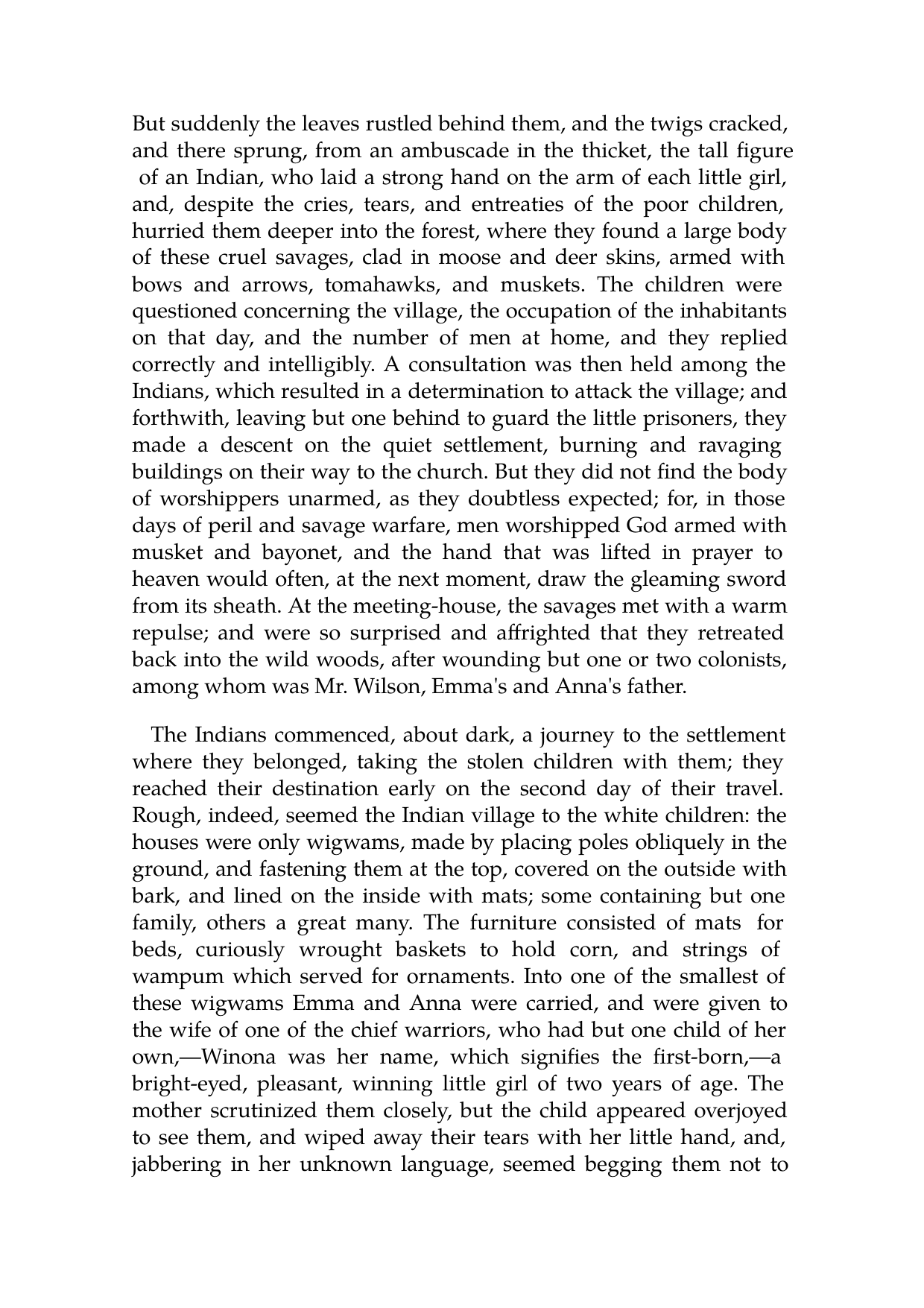

But suddenly the leaves rustled behind them, and the twigs cracked,  and there sprung, from an ambuscade in the thicket, the tall figure  of an Indian, who laid a strong hand on the arm of each little girl,  and, despite the cries, tears, and entreaties of the poor children,  hurried them deeper into the forest, where they found a large body  of these cruel savages, clad in moose and deer skins, armed with  bows and arrows, tomahawks, and muskets. The children were  questioned concerning the village, the occupation of the inhabitants  on that day, and the number of men at home, and they replied  correctly and intelligibly. A consultation was then held among the  Indians, which resulted in a determination to attack the village; and  forthwith, leaving but one behind to guard the little prisoners, they  made a descent on the quiet settlement, burning and ravaging  buildings on their way to the church. But they did not find the body  of worshippers unarmed, as they doubtless expected; for, in those  days of peril and savage warfare, men worshipped God armed with  musket and bayonet, and the hand that was lifted in prayer to  heaven would often, at the next moment, draw the gleaming sword  from its sheath. At the meeting-house, the savages met with a warm  repulse; and were so surprised and affrighted that they retreated  back into the wild woods, after wounding but one or two colonists,  among whom was Mr. Wilson, Emma's and Anna's father.
The Indians commenced, about dark, a journey to the settlement  where they belonged, taking the stolen children with them; they  reached their destination early on the second day of their travel.  Rough, indeed, seemed the Indian village to the white children: the  houses were only wigwams, made by placing poles obliquely in the  ground, and fastening them at the top, covered on the outside with  bark, and lined on the inside with mats; some containing but one  family, others a great many. The furniture consisted of mats for  beds, curiously wrought baskets to hold corn, and strings of  wampum which served for ornaments. Into one of the smallest of  these wigwams Emma and Anna were carried, and were given to  the wife of one of the chief warriors, who had but one child of her  own,—Winona was her name, which signifies the first-born,—a  bright-eyed, pleasant, winning little girl of two years of age. The  mother scrutinized them closely, but the child appeared overjoyed  to see them, and wiped away their tears with her little hand, and,  jabbering in her unknown language, seemed begging them not to